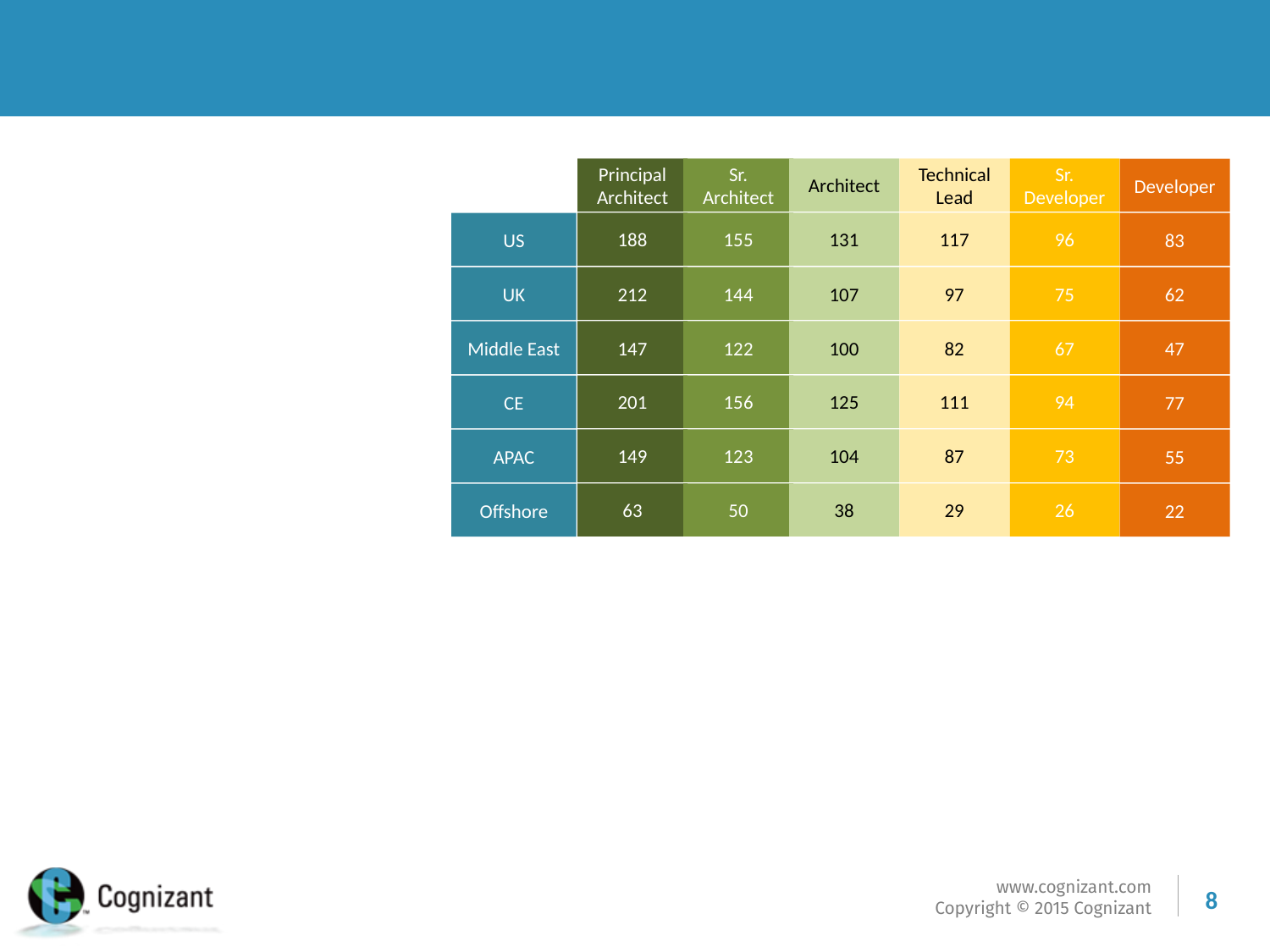

Principal Architect
Sr.
Architect
Architect
Technical Lead
Sr. Developer
Developer
188
155
131
117
96
US
83
212
144
107
97
75
UK
62
147
122
100
82
67
Middle East
47
201
156
125
111
94
CE
77
149
123
104
87
73
APAC
55
63
50
38
29
26
Offshore
22

117

155

131

188

96

83